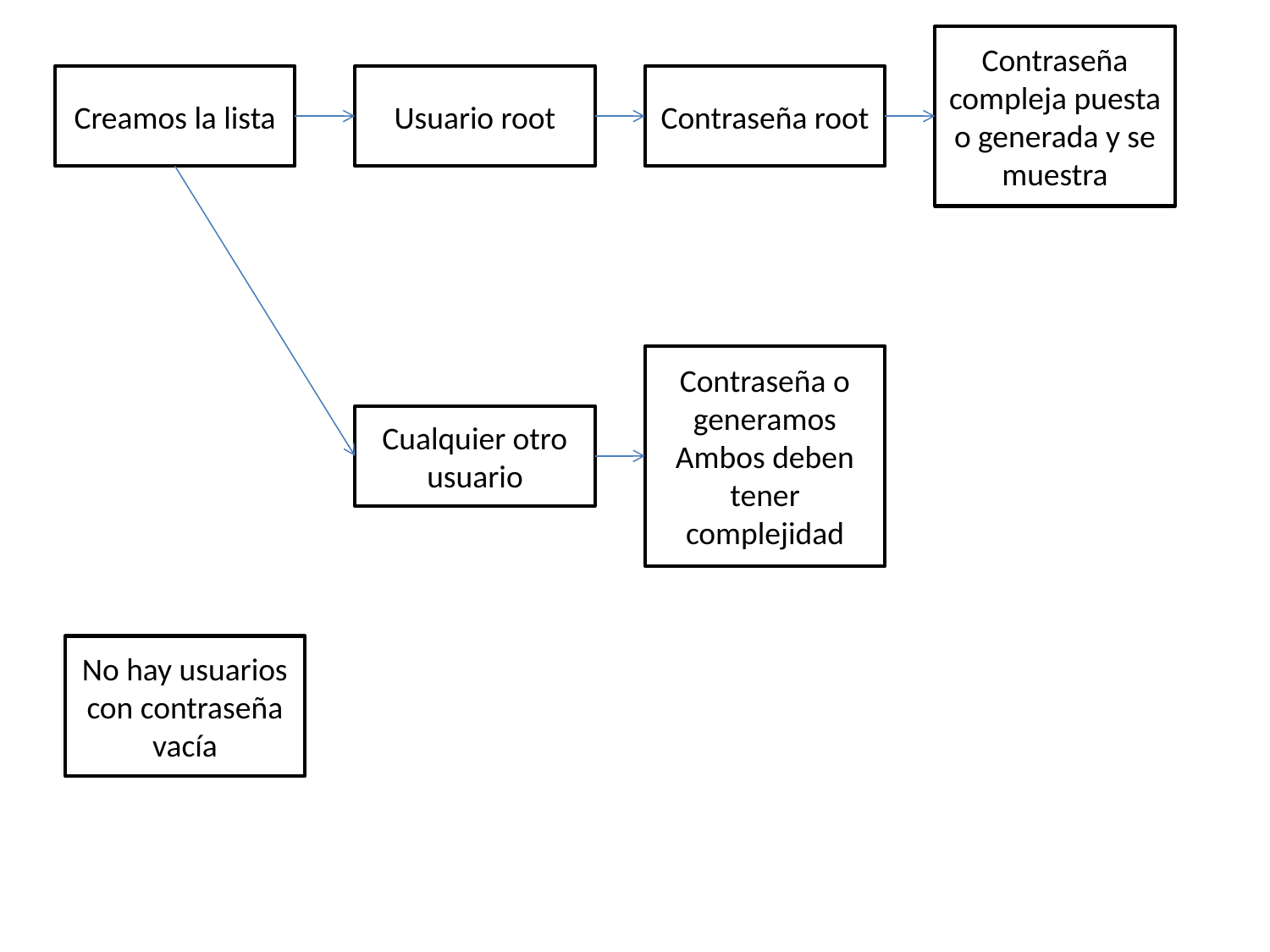

Contraseña compleja puesta o generada y se muestra
Creamos la lista
Usuario root
Contraseña root
Contraseña o generamos
Ambos deben tener complejidad
Cualquier otro usuario
No hay usuarios con contraseña vacía